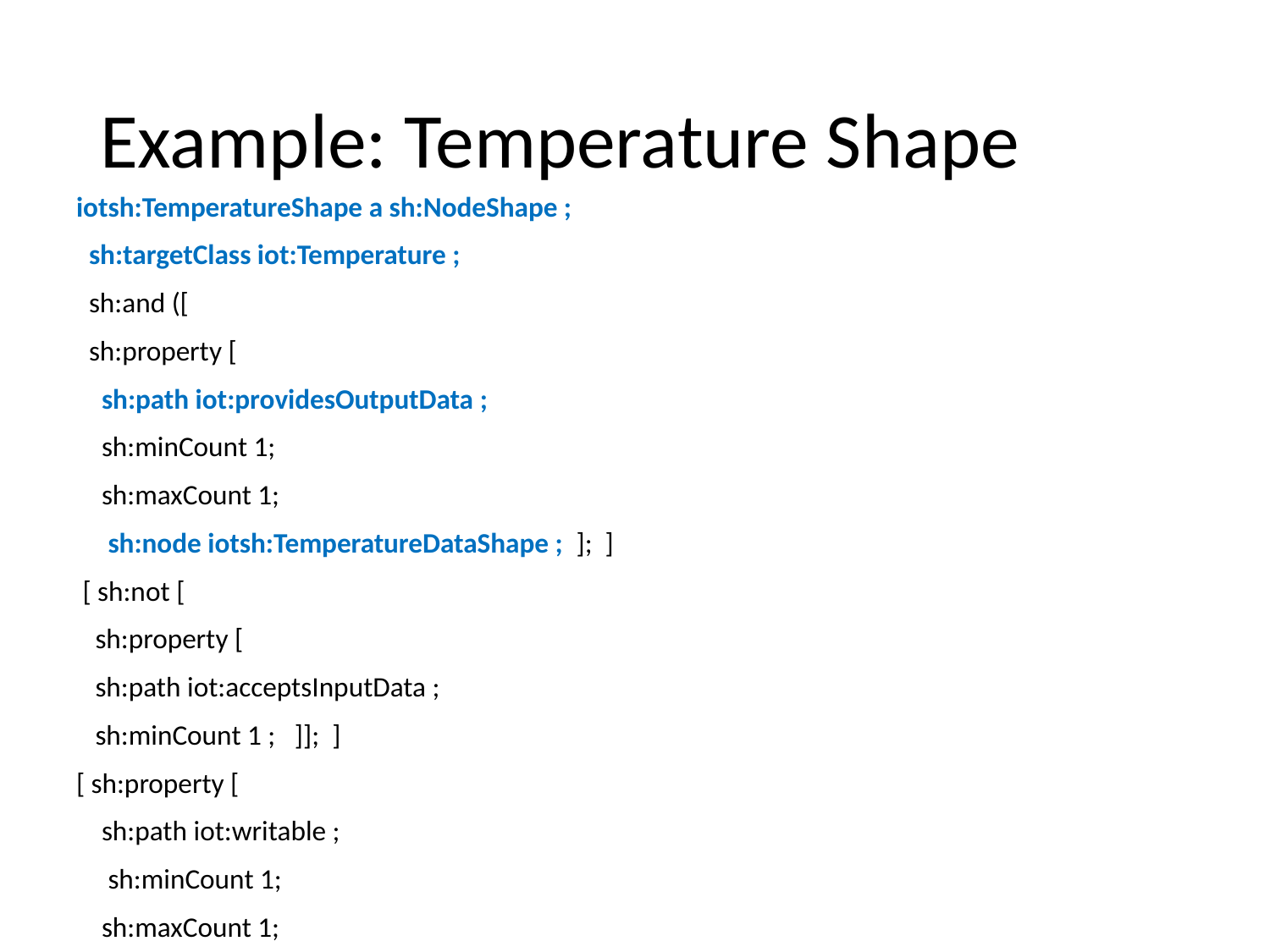

# Example: Temperature Shape
iotsh:TemperatureShape a sh:NodeShape ;
  sh:targetClass iot:Temperature ;
  sh:and ([
  sh:property [
    sh:path iot:providesOutputData ;
    sh:minCount 1;
    sh:maxCount 1;
	sh:node iotsh:TemperatureDataShape ;  ];  ]
 [ sh:not [
   sh:property [
   sh:path iot:acceptsInputData ;
   sh:minCount 1 ;   ]];  ]
[ sh:property [
    sh:path iot:writable ;
	sh:minCount 1;
    sh:maxCount 1;
   sh:hasValue false ;  ]; ]).